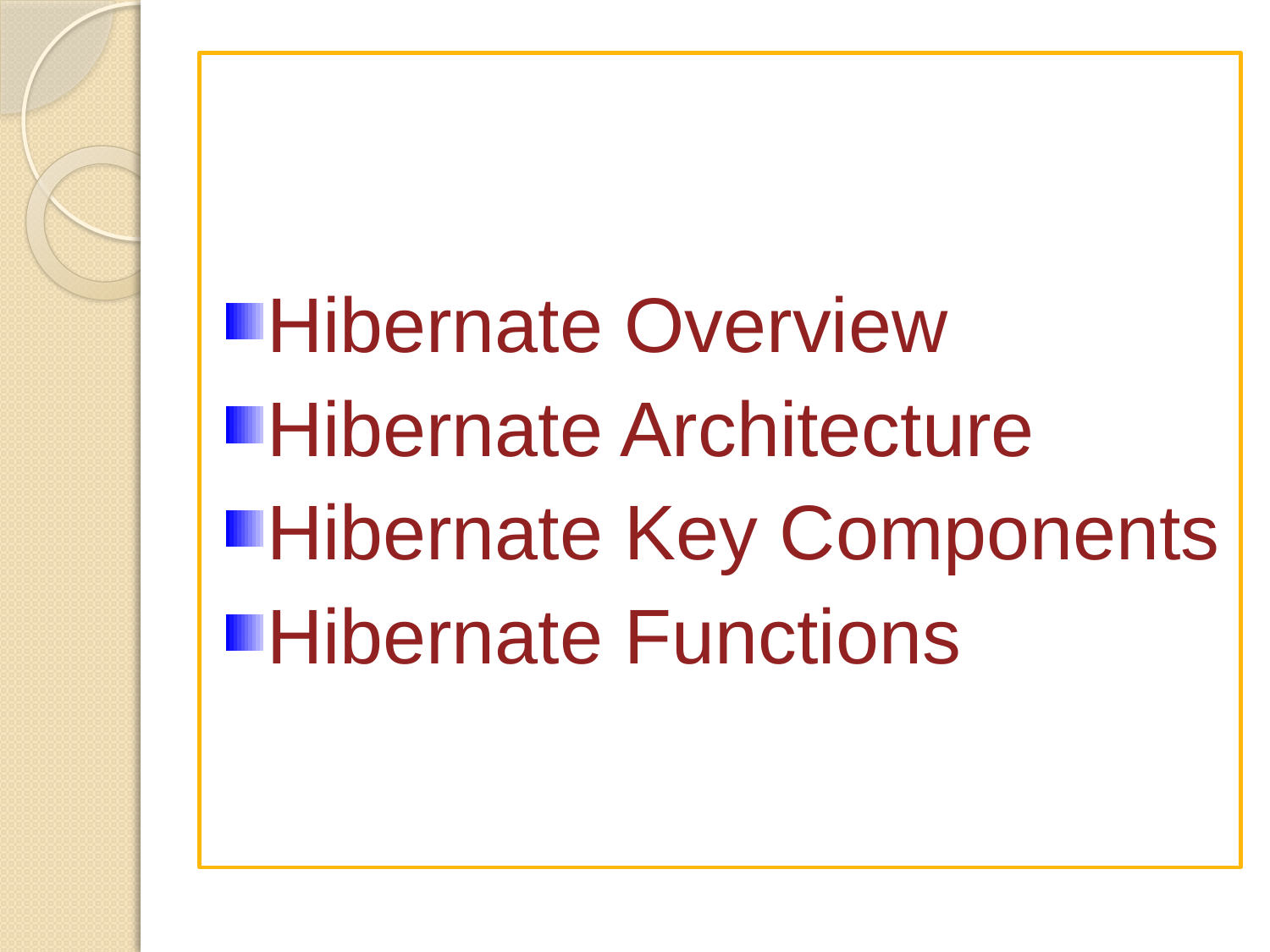

Hibernate Overview
Hibernate Architecture
Hibernate Key Components
Hibernate Functions